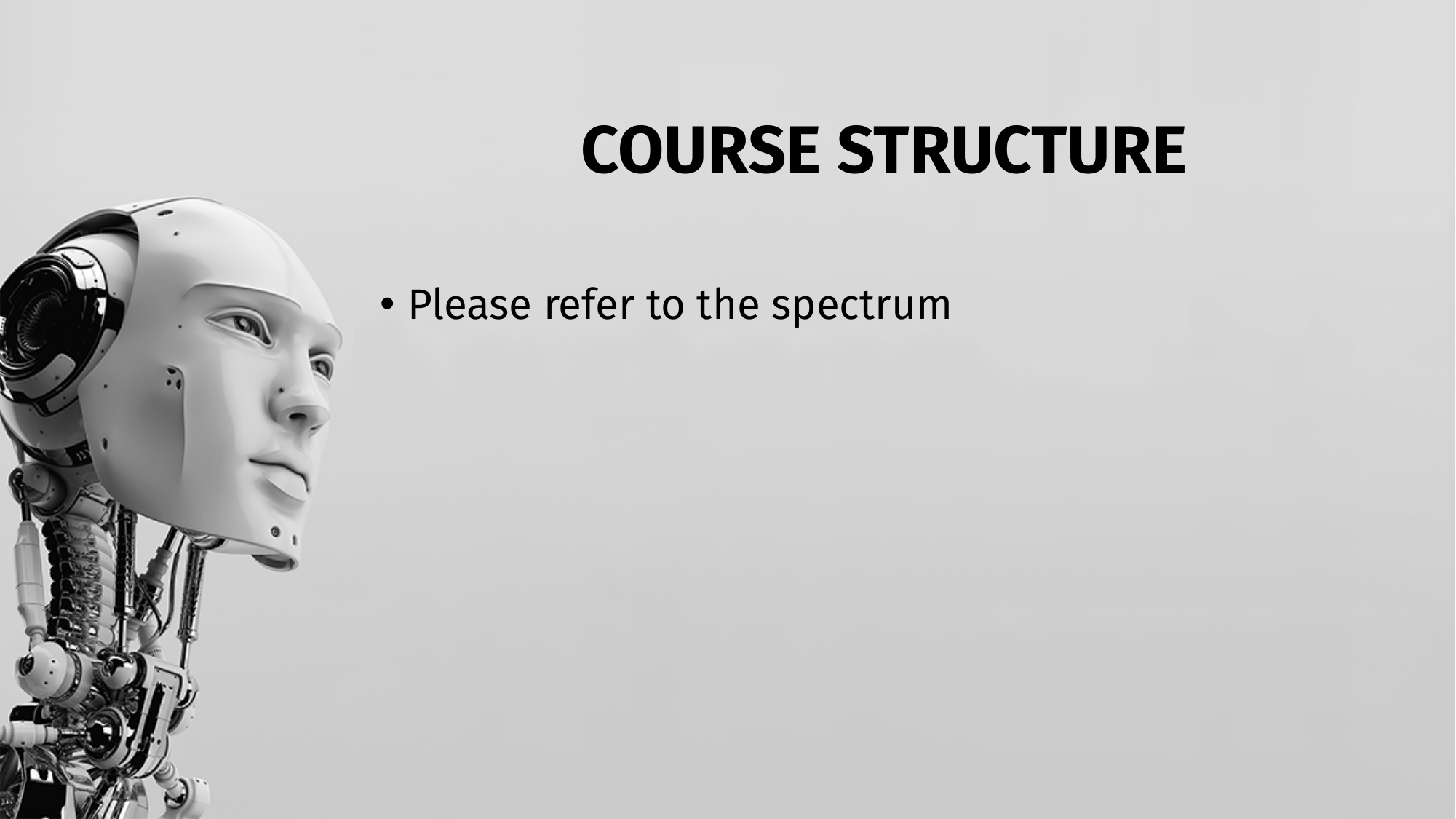

# COURSE STRUCTURE
Please refer to the spectrum